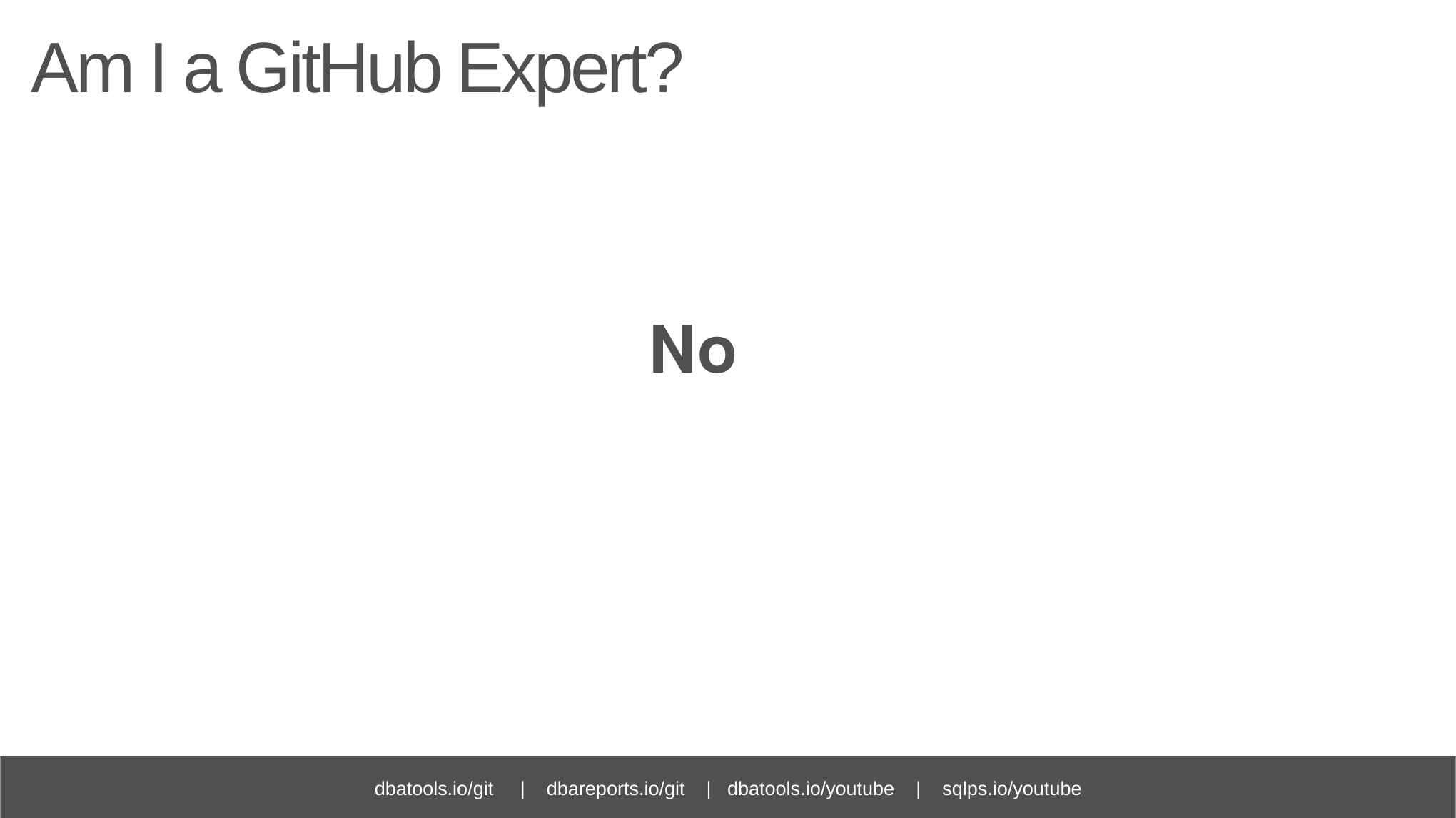

# Am I a GitHub Expert?
No

dbatools.io/git     |    dbareports.io/git    |   dbatools.io/youtube    |    sqlps.io/youtube